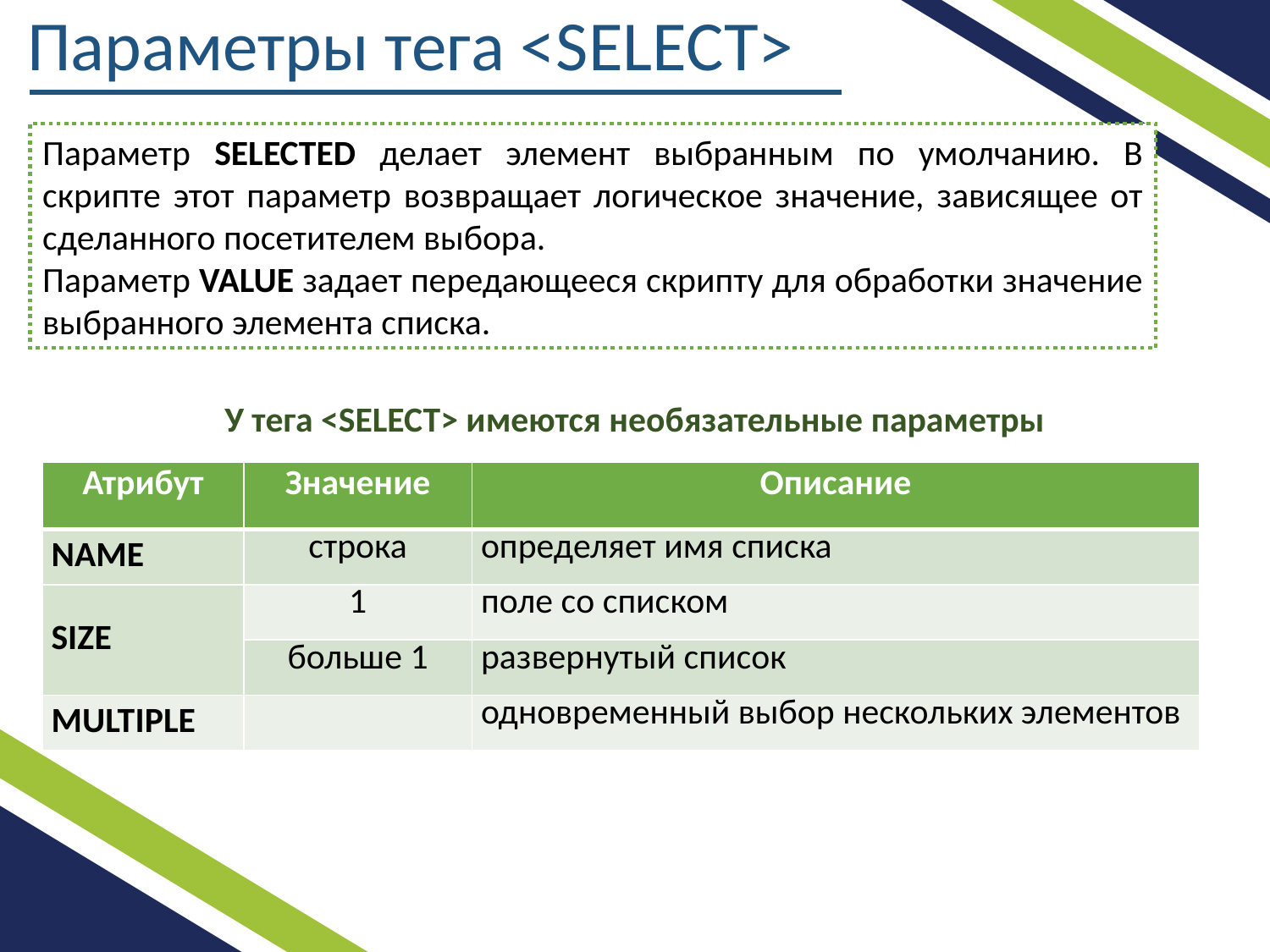

Параметры тега <SELECT>
Параметр SELECTED делает элемент выбранным по умолчанию. В скрипте этот параметр возвращает логическое значение, зависящее от сделанного посетителем выбора.
Параметр VALUE задает передающееся скрипту для обработки значение выбранного элемента списка.
У тега <SELECT> имеются необязательные параметры
| Атрибут | Значение | Описание |
| --- | --- | --- |
| NAME | строка | определяет имя списка |
| SIZE | 1 | поле со списком |
|  | больше 1 | развернутый список |
| MULTIPLE |  | одновременный выбор нескольких элементов |